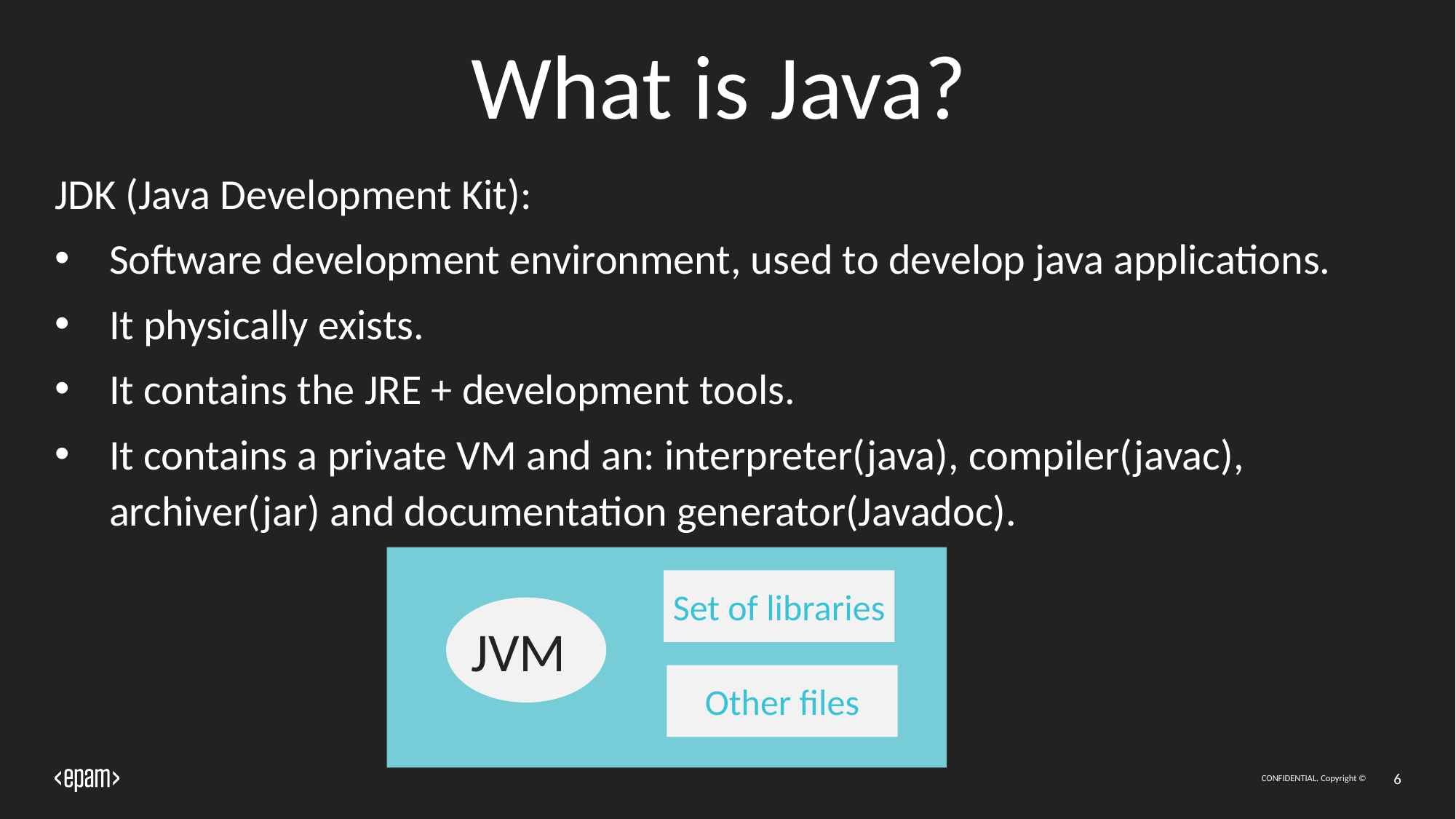

# What is Java?
JDK (Java Development Kit):
Software development environment, used to develop java applications.
It physically exists.
It contains the JRE + development tools.
It contains a private VM and an: interpreter(java), compiler(javac), archiver(jar) and documentation generator(Javadoc).

Set of libraries

JVM
Other files